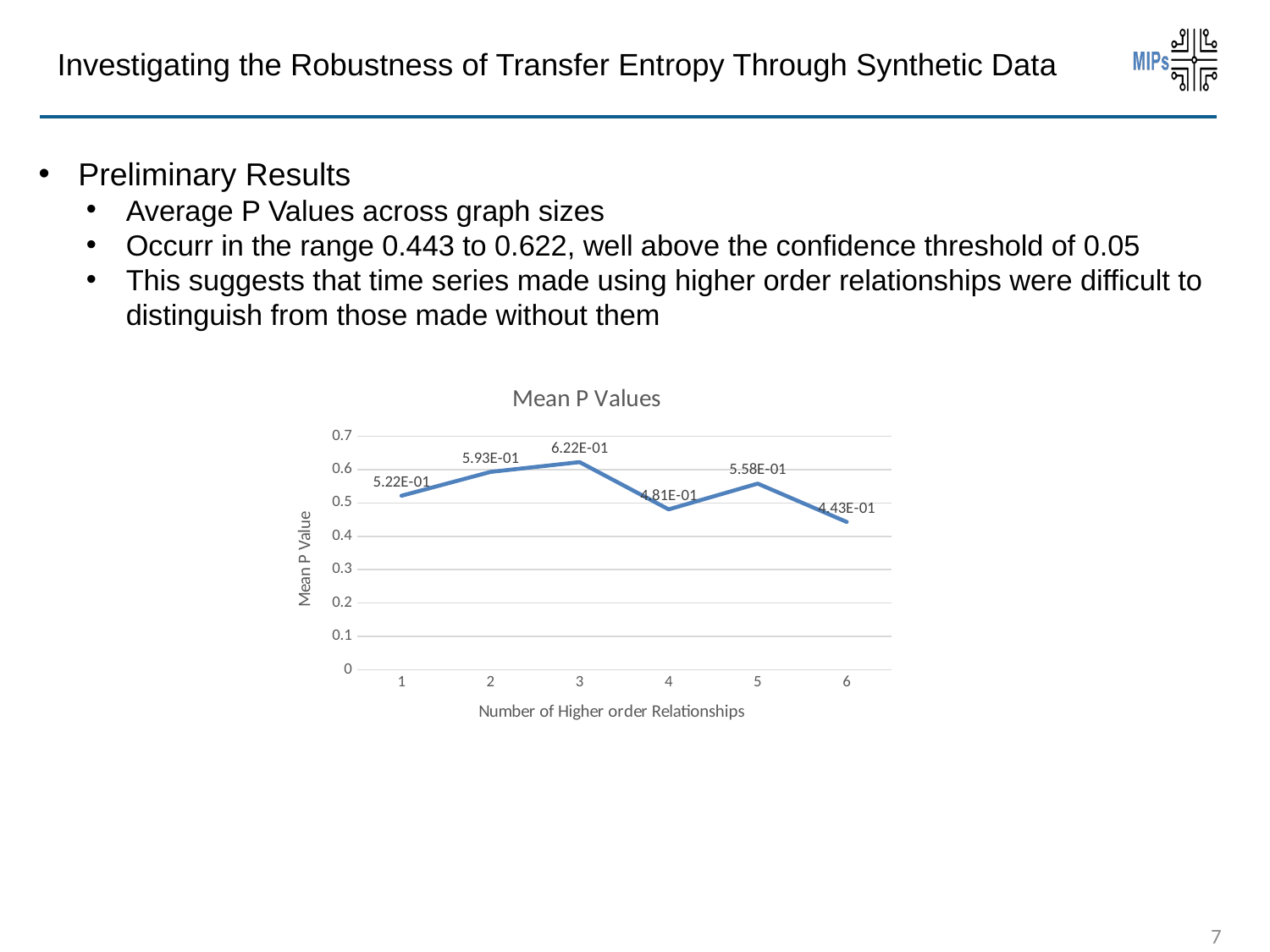

# Investigating the Robustness of Transfer Entropy Through Synthetic Data
Preliminary Results
Average P Values across graph sizes
Occurr in the range 0.443 to 0.622, well above the confidence threshold of 0.05
This suggests that time series made using higher order relationships were difficult to distinguish from those made without them

### Chart: Mean P Values

| Category |  |
|---|---|
7